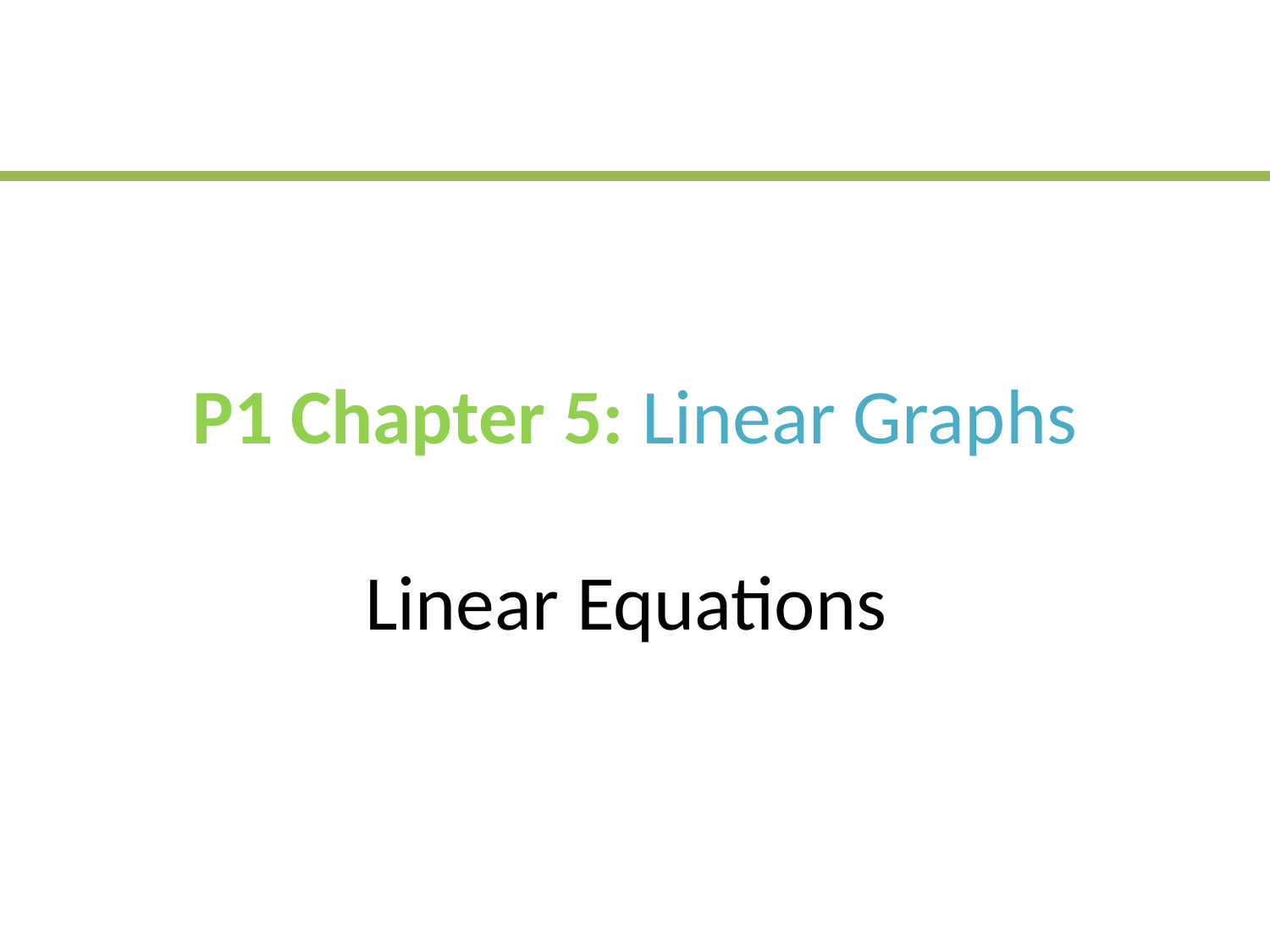

# P1 Chapter 5: Linear Graphs Linear Equations